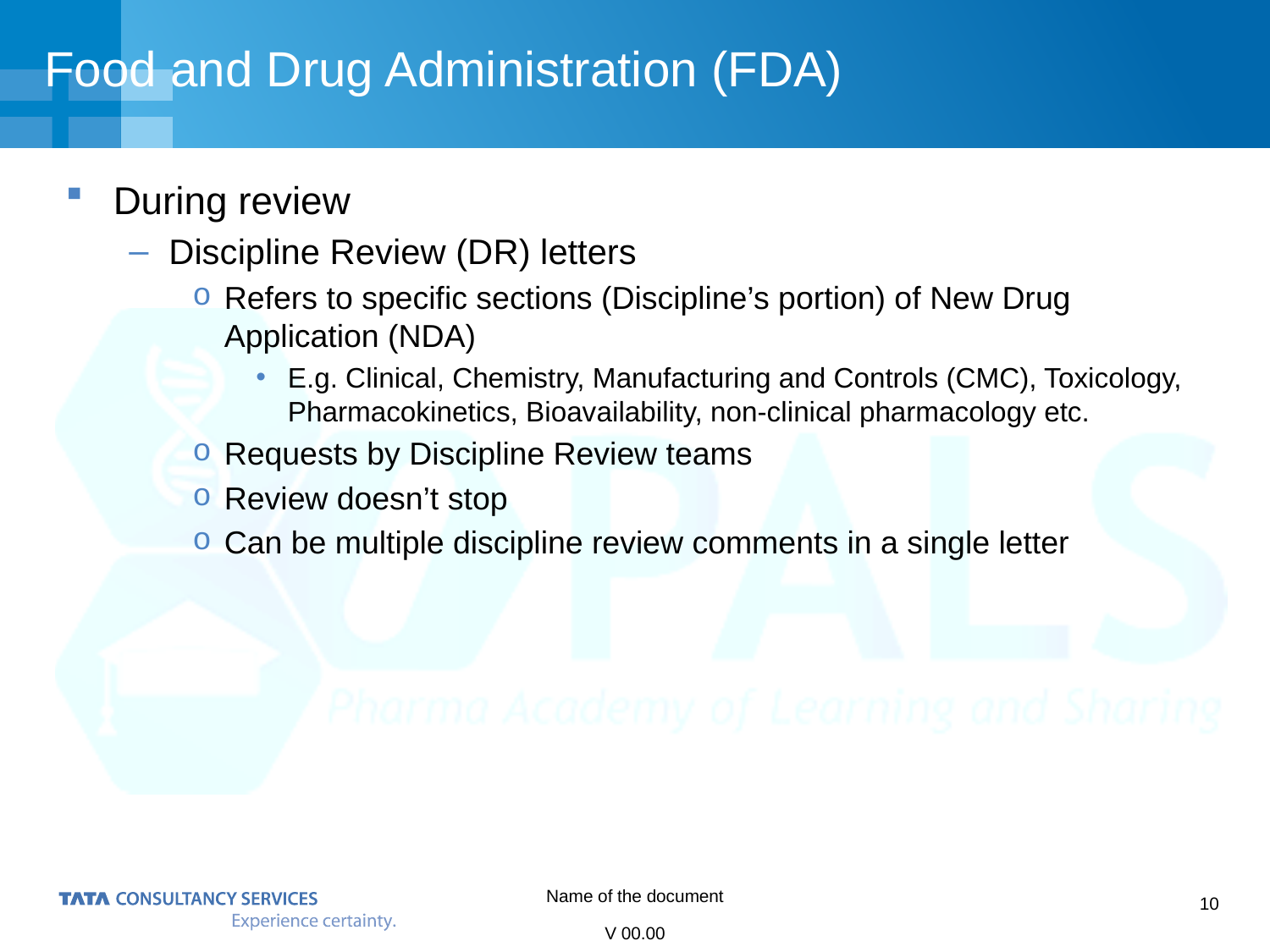

# Food and Drug Administration (FDA)
During review
Discipline Review (DR) letters
Refers to specific sections (Discipline’s portion) of New Drug Application (NDA)
E.g. Clinical, Chemistry, Manufacturing and Controls (CMC), Toxicology, Pharmacokinetics, Bioavailability, non-clinical pharmacology etc.
Requests by Discipline Review teams
Review doesn’t stop
Can be multiple discipline review comments in a single letter